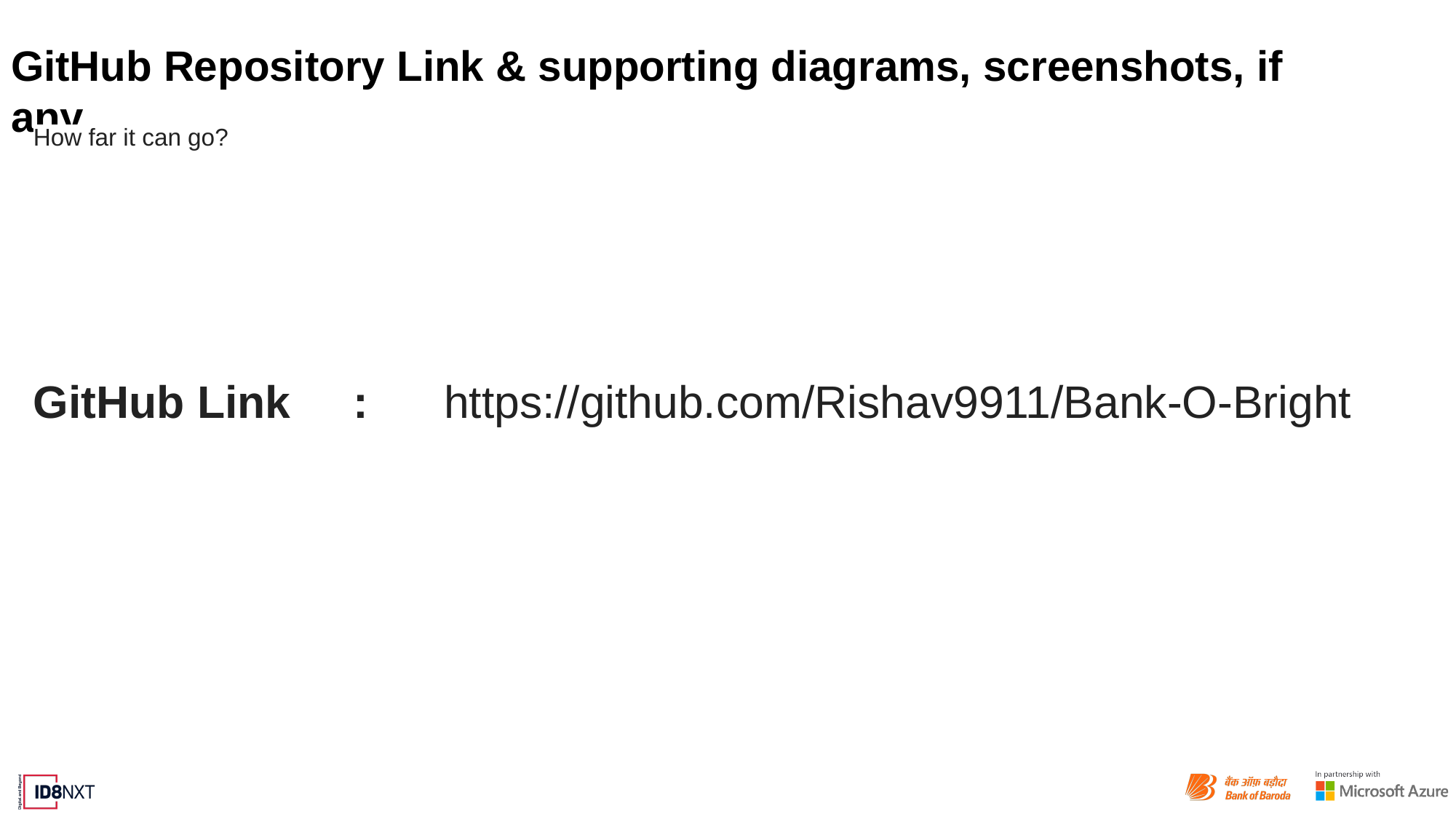

# GitHub Repository Link & supporting diagrams, screenshots, if any
How far it can go?

GitHub Link     :      https://github.com/Rishav9911/Bank-O-Bright